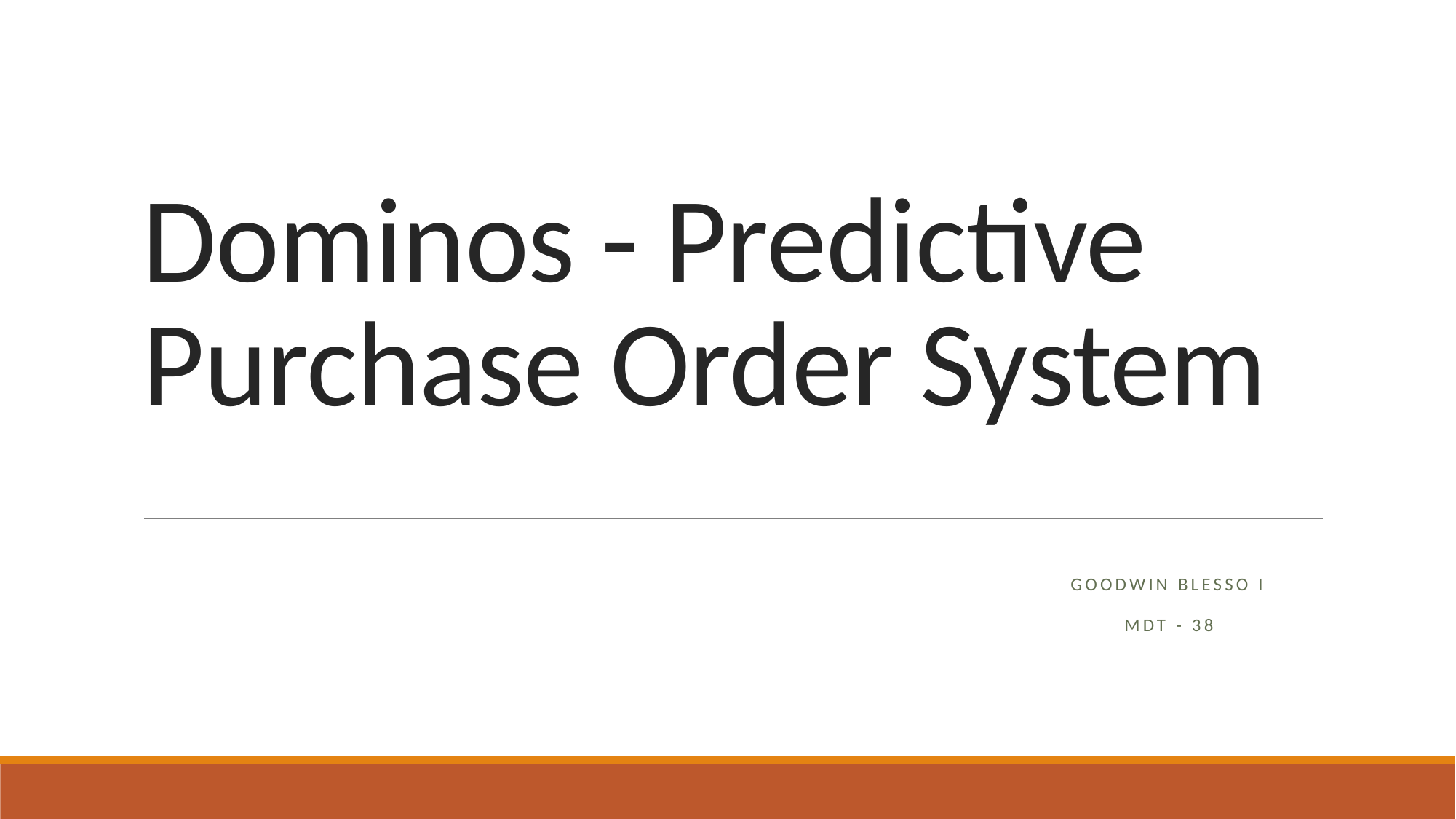

# Dominos - Predictive Purchase Order System

								         GOODWIN BLESSO I
									MDT - 38